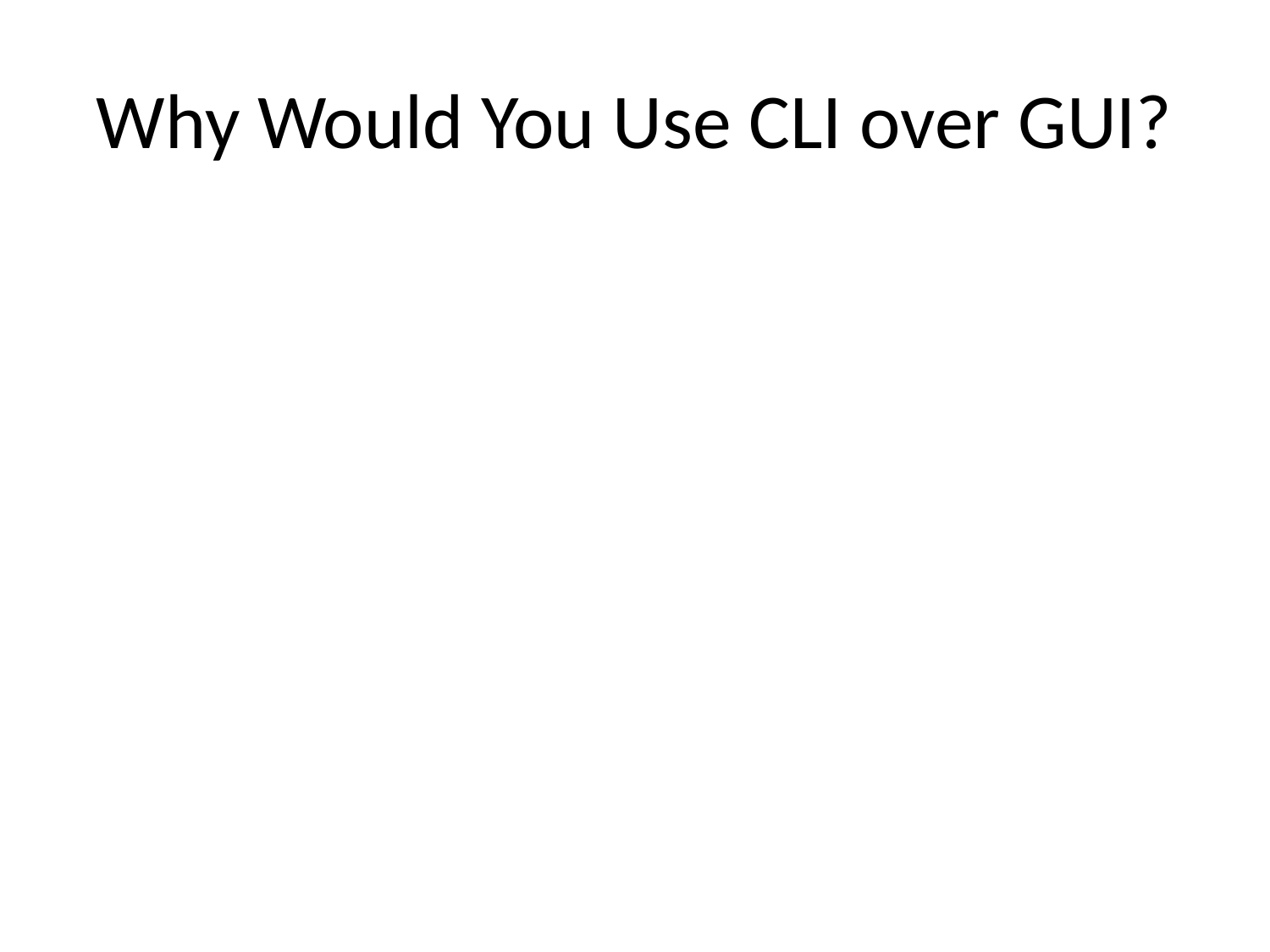

# Why Would You Use CLI over GUI?